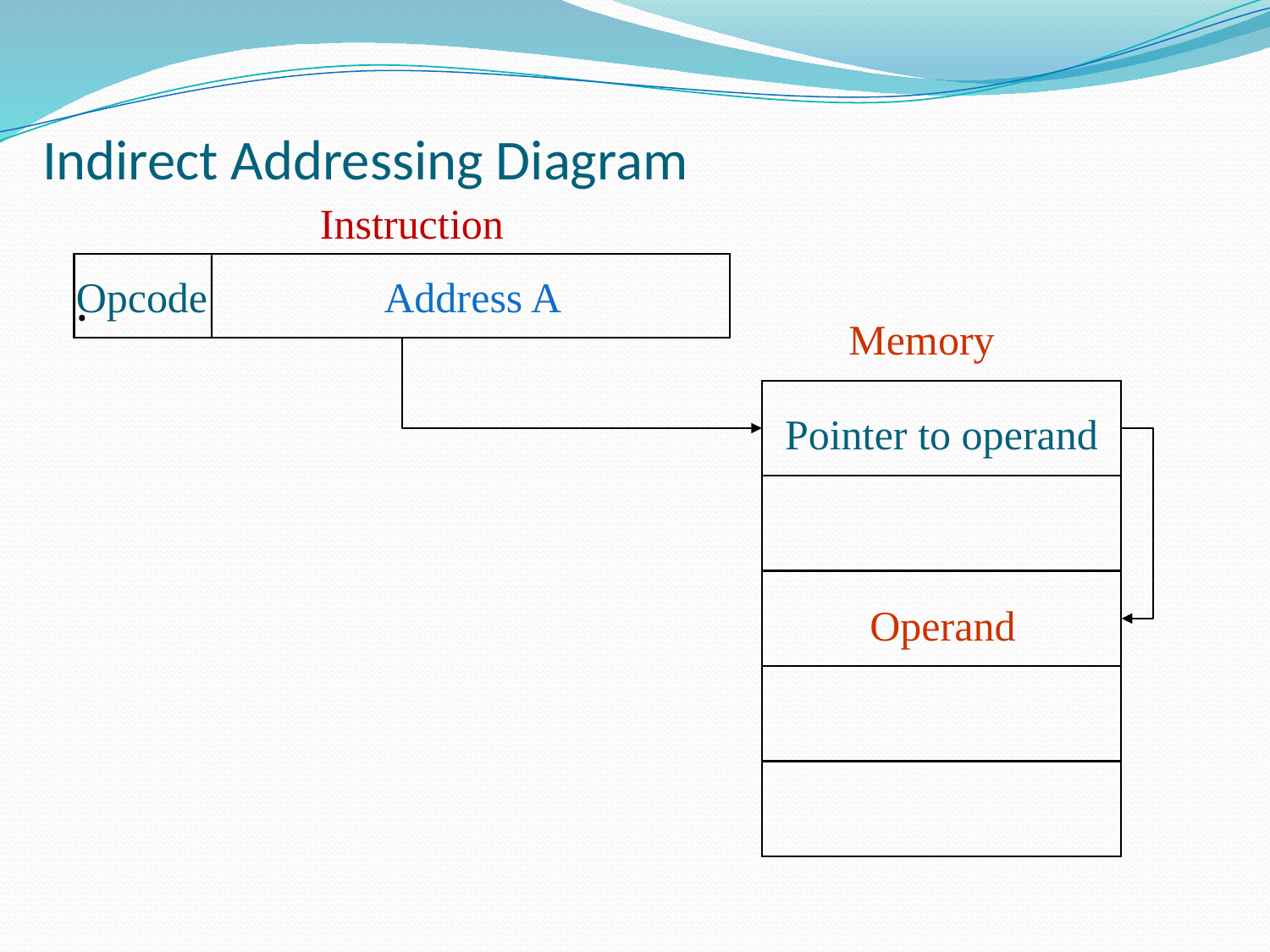

# Indirect Addressing Diagram
Instruction

Opcode
Address A
.
Memory

Pointer to operand

Operand